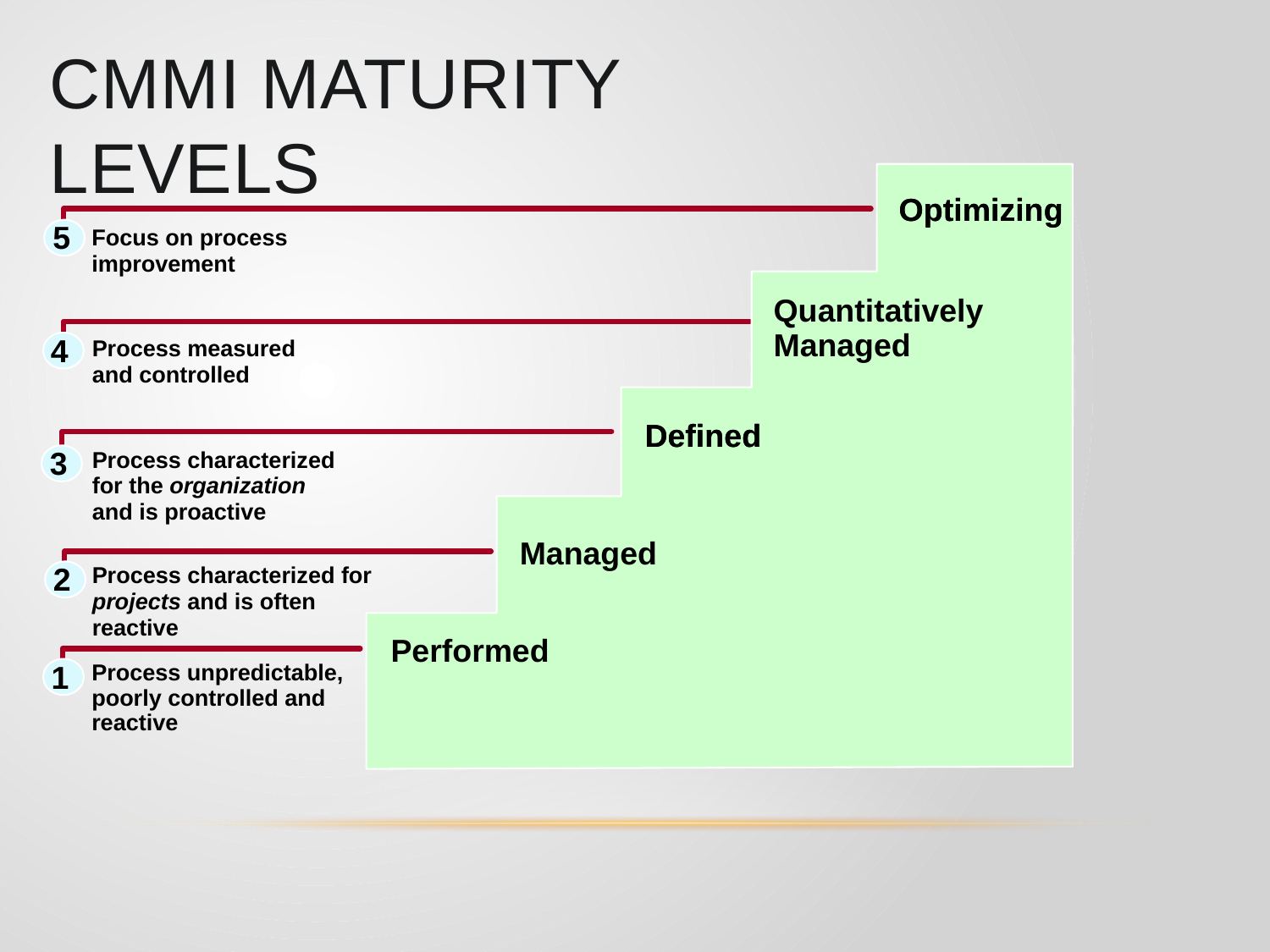

CMMI Maturity Levels

Optimizing
Optimizing

5

Focus on process
improvement

Quantitatively
Managed

4

Process measured
and controlled

Defined
Defined

3

Process characterized for the organization and is proactive

Managed

2

Process characterized for projects and is often reactive

Performed

1

Process unpredictable, poorly controlled and
reactive